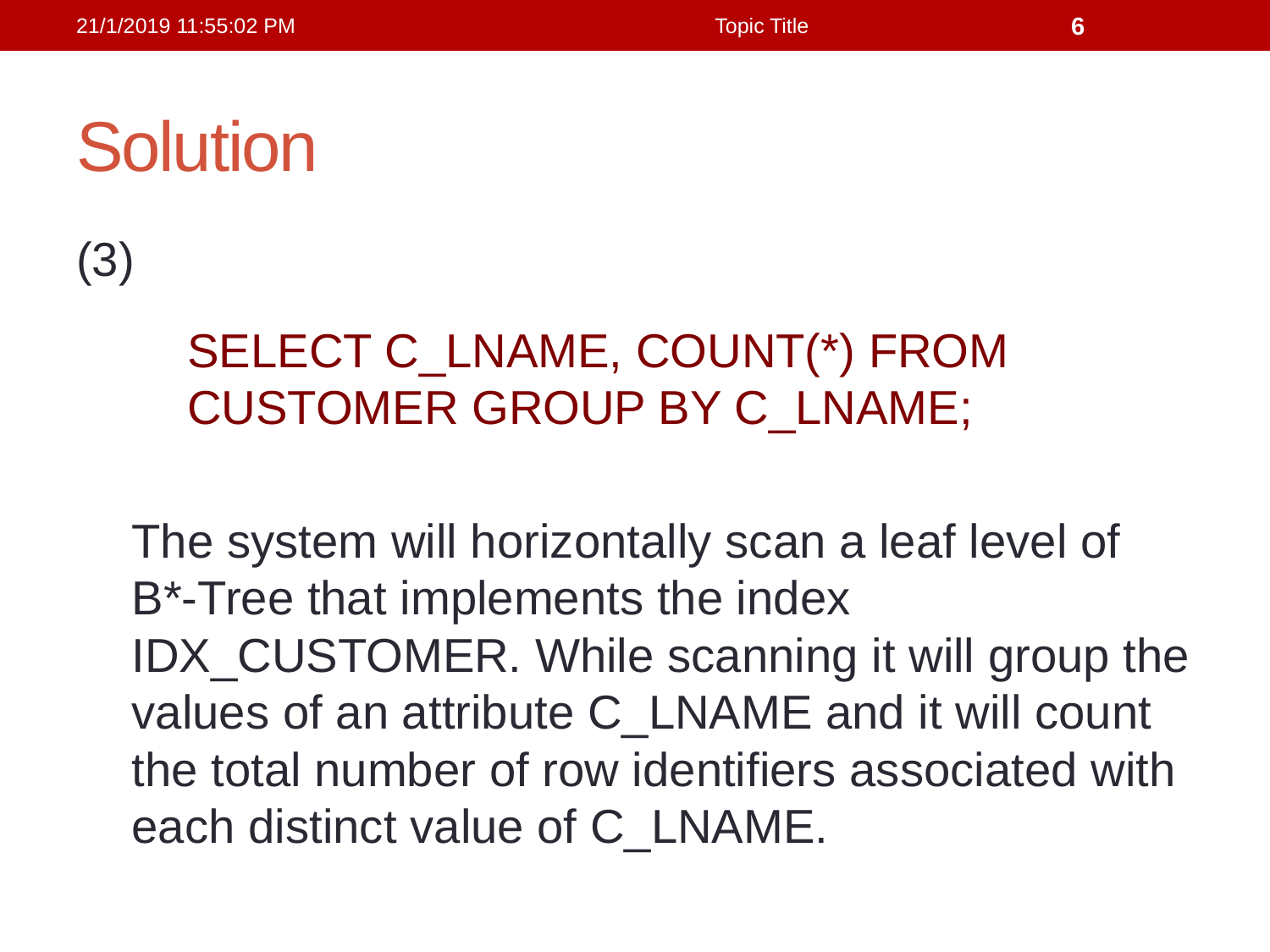

21/1/2019 11:55:02 PM
Topic Title
6
# Solution
(3)

SELECT C_LNAME, COUNT(*) FROM CUSTOMER GROUP BY C_LNAME;

The system will horizontally scan a leaf level of B*-Tree that implements the index IDX_CUSTOMER. While scanning it will group the values of an attribute C_LNAME and it will count the total number of row identifiers associated with each distinct value of C_LNAME.